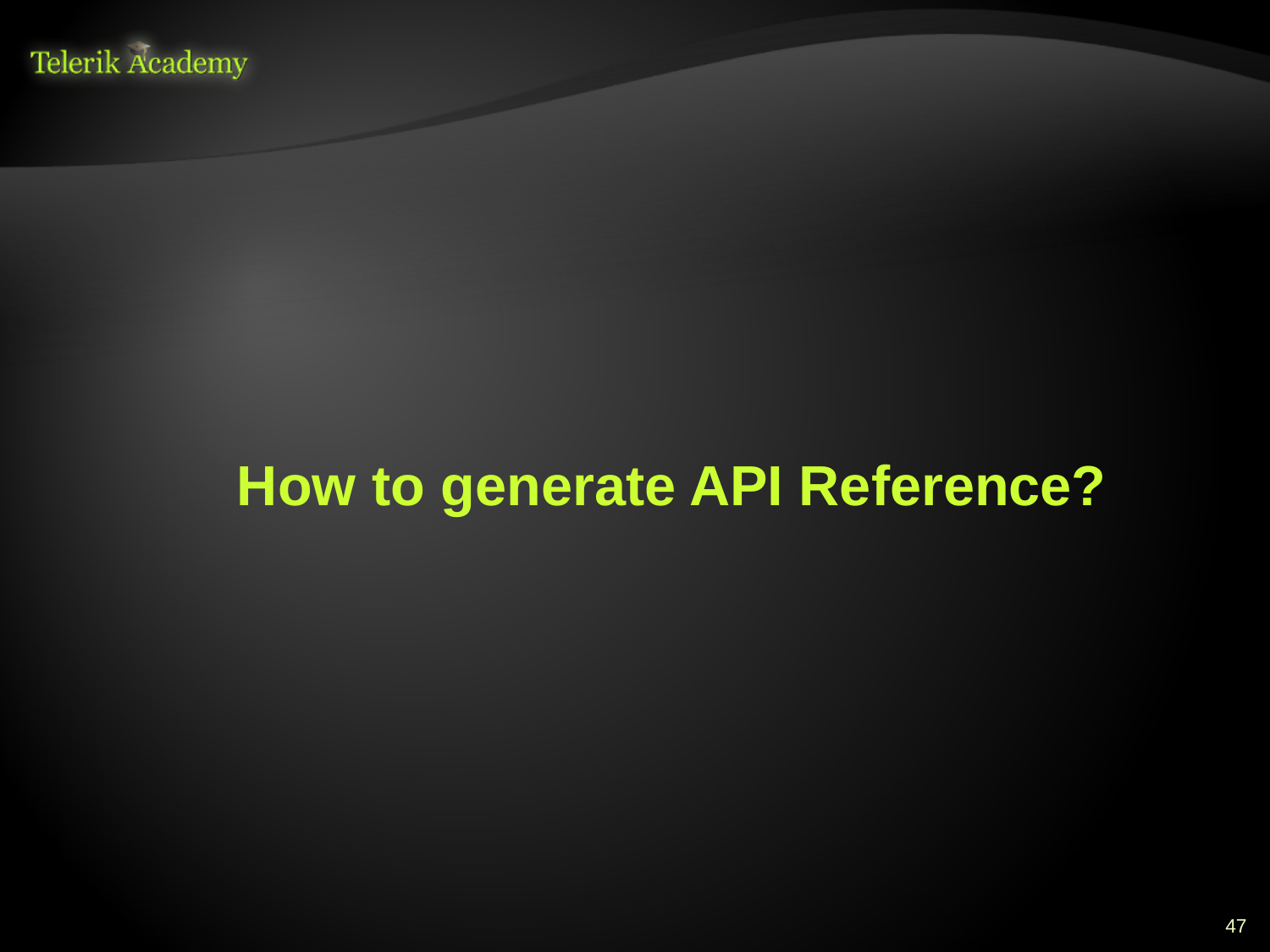

# How to generate API Reference?
47